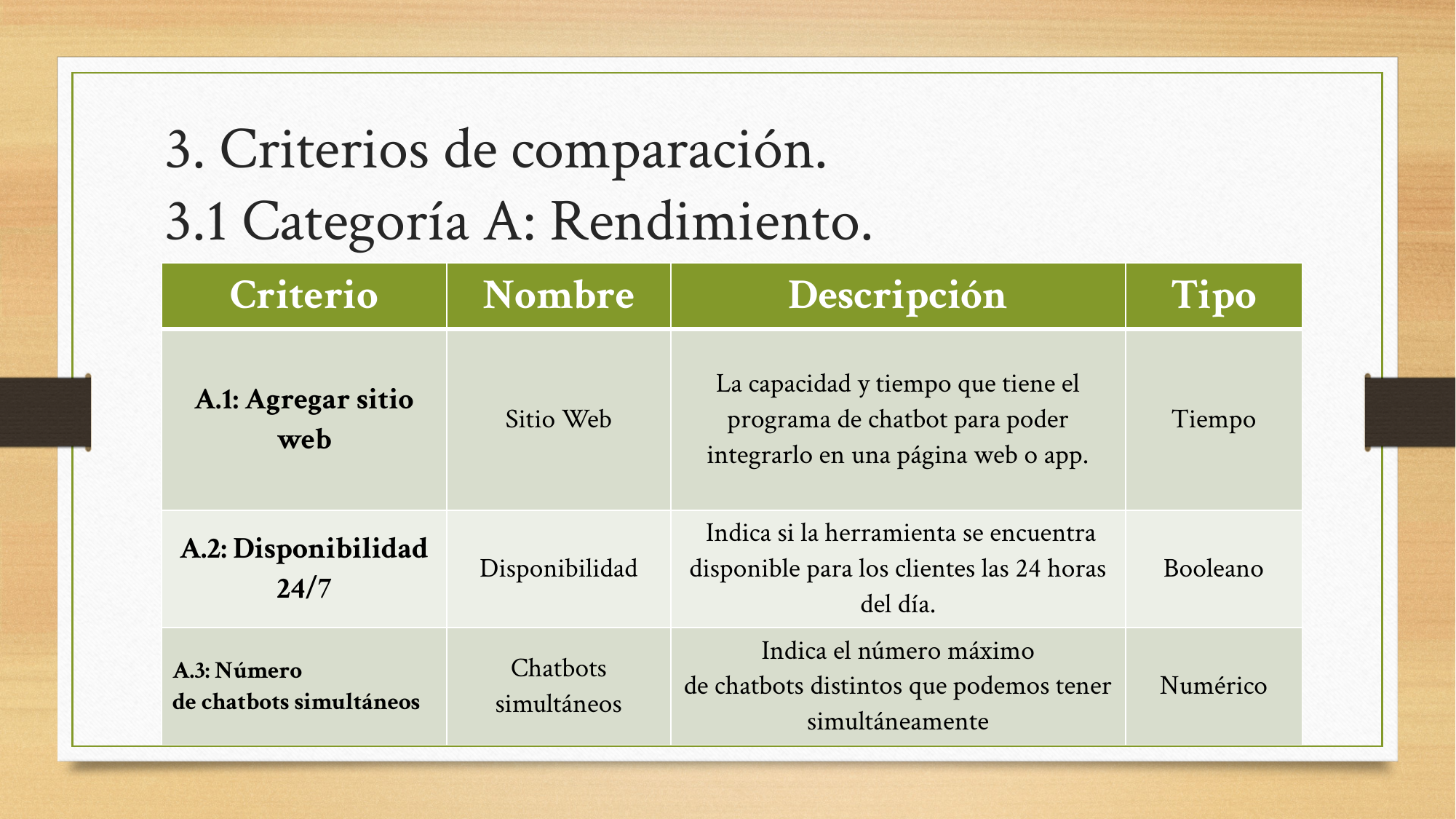

# 3. Criterios de comparación. 3.1 Categoría A: Rendimiento.
| Criterio | Nombre | Descripción | Tipo |
| --- | --- | --- | --- |
| A.1: Agregar sitio web | Sitio Web | La capacidad y tiempo que tiene el programa de chatbot para poder integrarlo en una página web o app. | Tiempo |
| A.2: Disponibilidad 24/7 | Disponibilidad | Indica si la herramienta se encuentra disponible para los clientes las 24 horas del día. | Booleano |
| A.3: Número de chatbots simultáneos | Chatbots simultáneos | Indica el número máximo de chatbots distintos que podemos tener simultáneamente | Numérico |